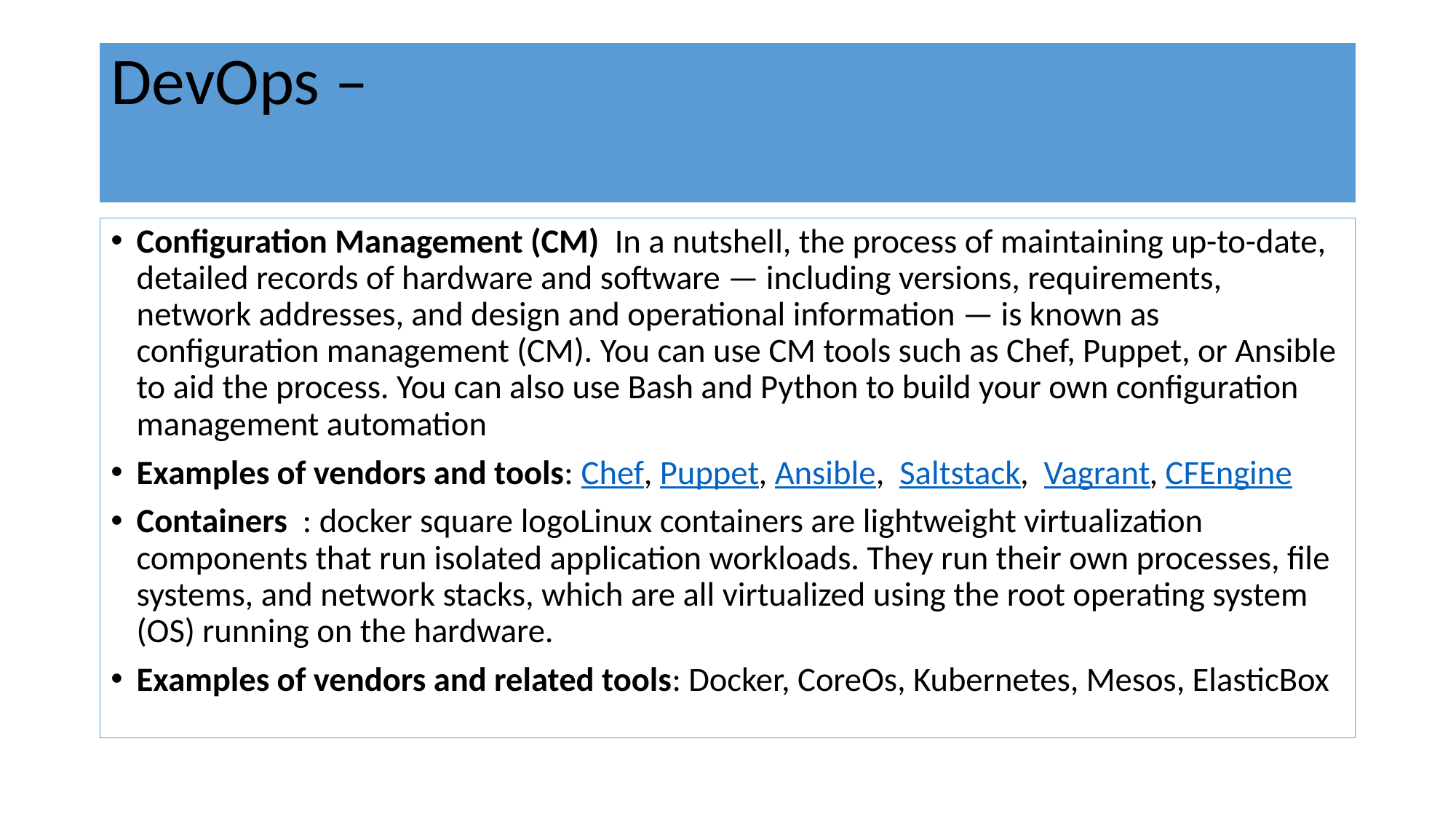

# DevOps –
Configuration Management (CM)  In a nutshell, the process of maintaining up-to-date, detailed records of hardware and software — including versions, requirements, network addresses, and design and operational information — is known as configuration management (CM). You can use CM tools such as Chef, Puppet, or Ansible to aid the process. You can also use Bash and Python to build your own configuration management automation
Examples of vendors and tools: Chef, Puppet, Ansible,  Saltstack,  Vagrant, CFEngine
Containers  : docker square logoLinux containers are lightweight virtualization components that run isolated application workloads. They run their own processes, file systems, and network stacks, which are all virtualized using the root operating system (OS) running on the hardware.
Examples of vendors and related tools: Docker, CoreOs, Kubernetes, Mesos, ElasticBox